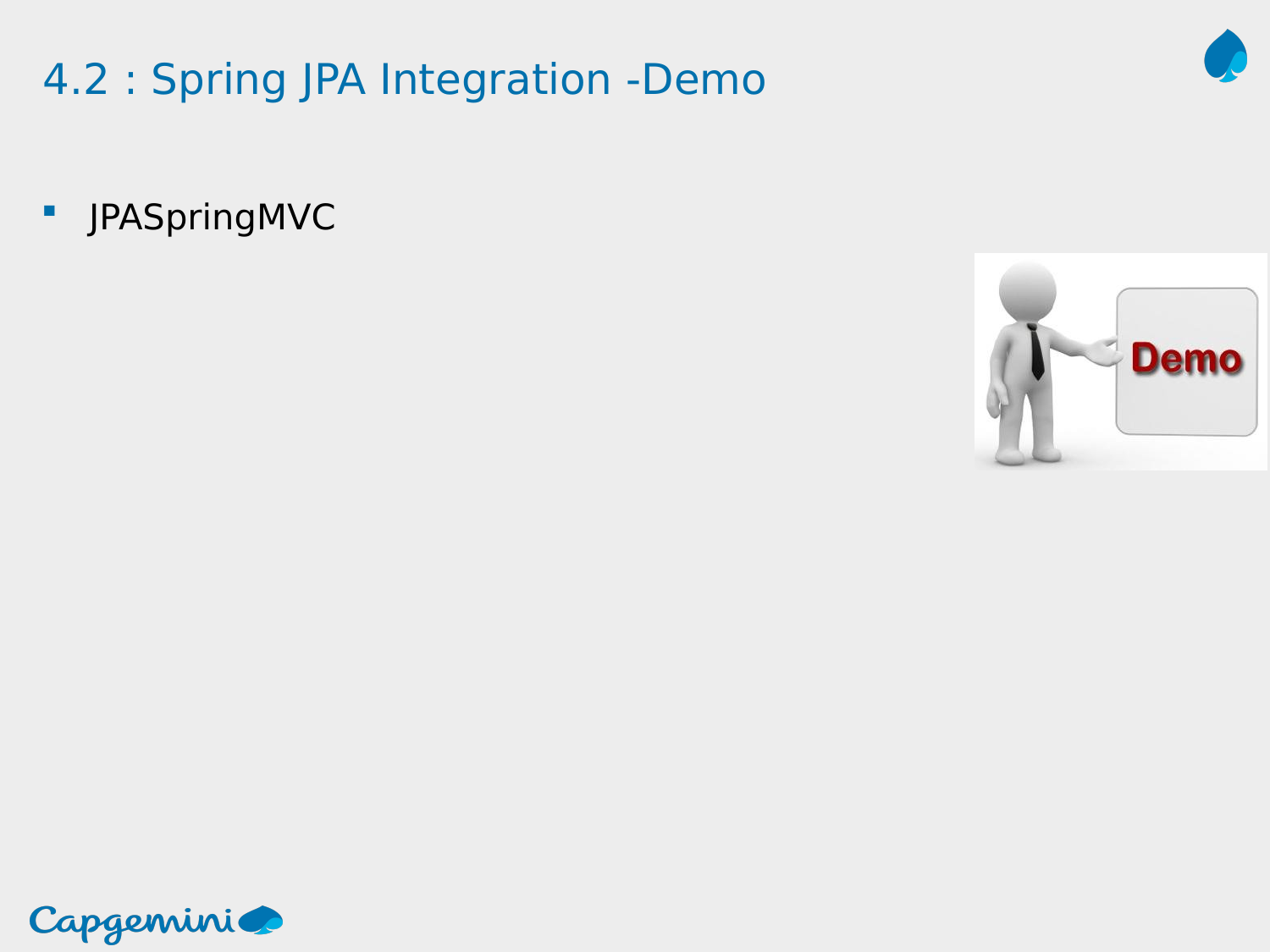

# 4.2 : Spring JPA Integration -Demo
JPASpringMVC